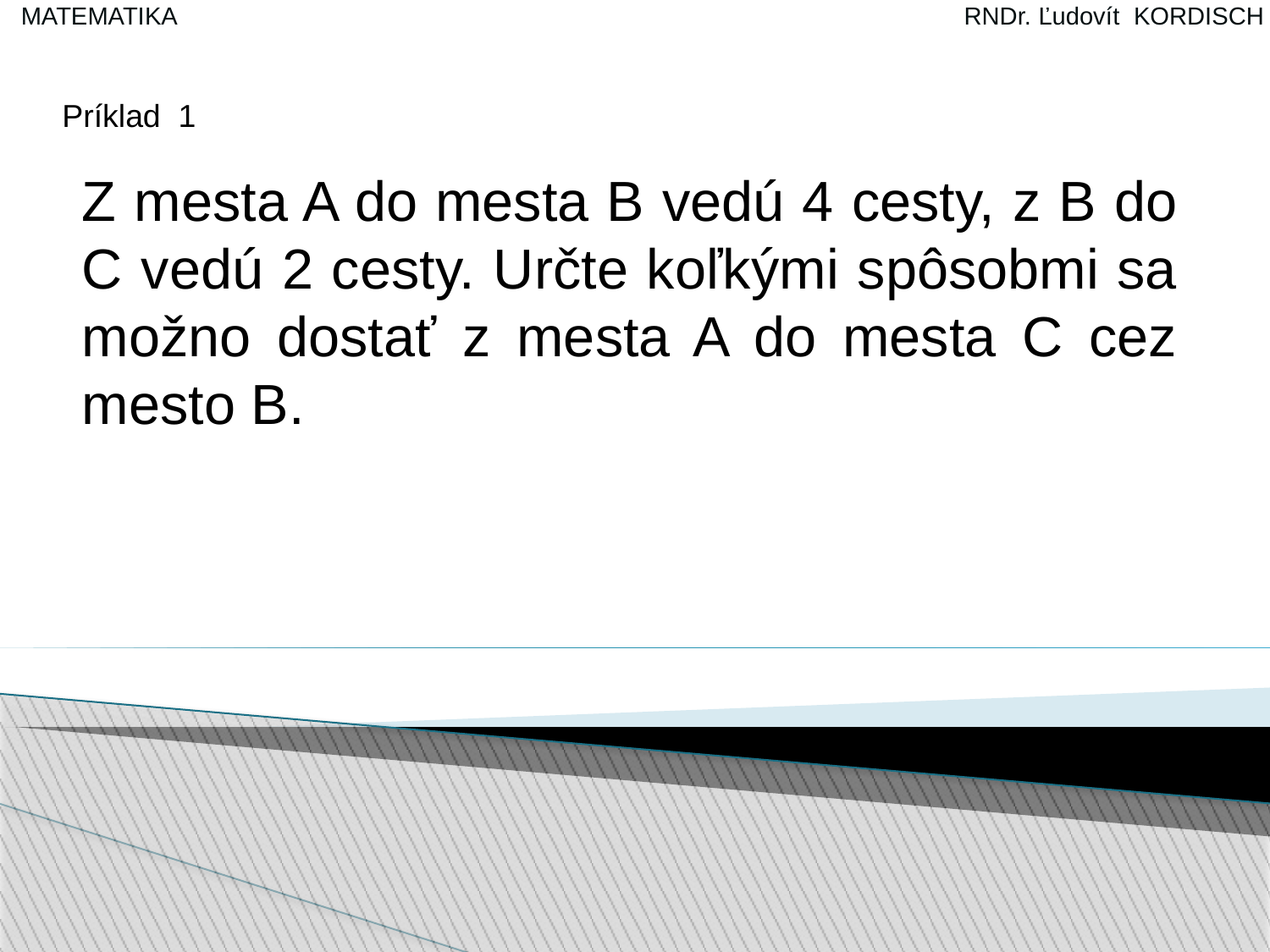

Príklad  1
Z mesta A do mesta B vedú 4 cesty, z B do C vedú 2 cesty. Určte koľkými spôsobmi sa možno dostať z mesta A do mesta C cez mesto B.